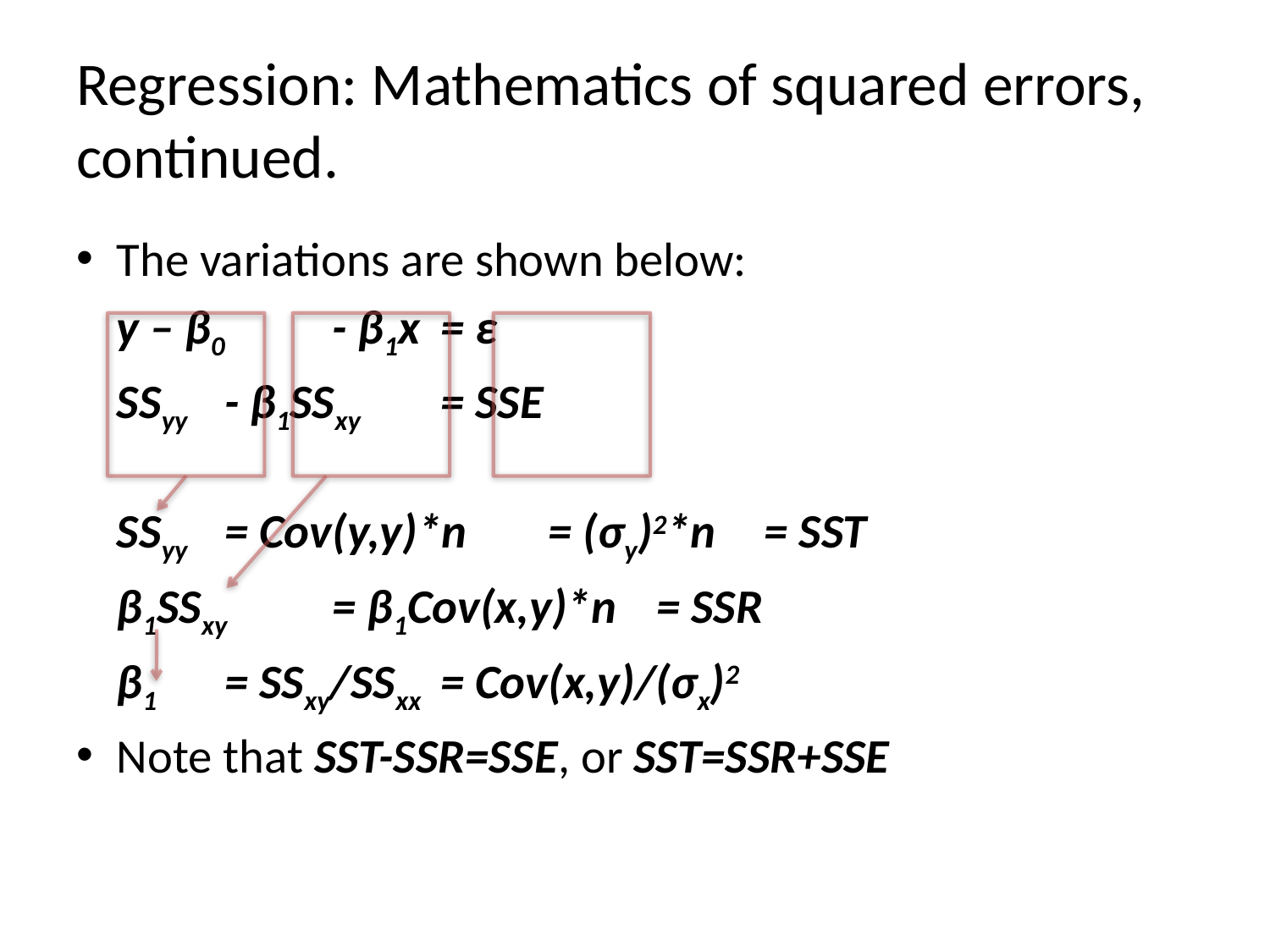

# Regression: Mathematics of squared errors, continued.
The variations are shown below:
	y – β0	- β1x 		= ε
	SSyy 	- β1SSxy 	= SSE

	SSyy 	= Cov(y,y)*n	= (σy)2*n		= SST
	β1SSxy	= β1Cov(x,y)*n					= SSR
	β1			= SSxy/SSxx 	= Cov(x,y)/(σx)2
Note that SST-SSR=SSE, or SST=SSR+SSE